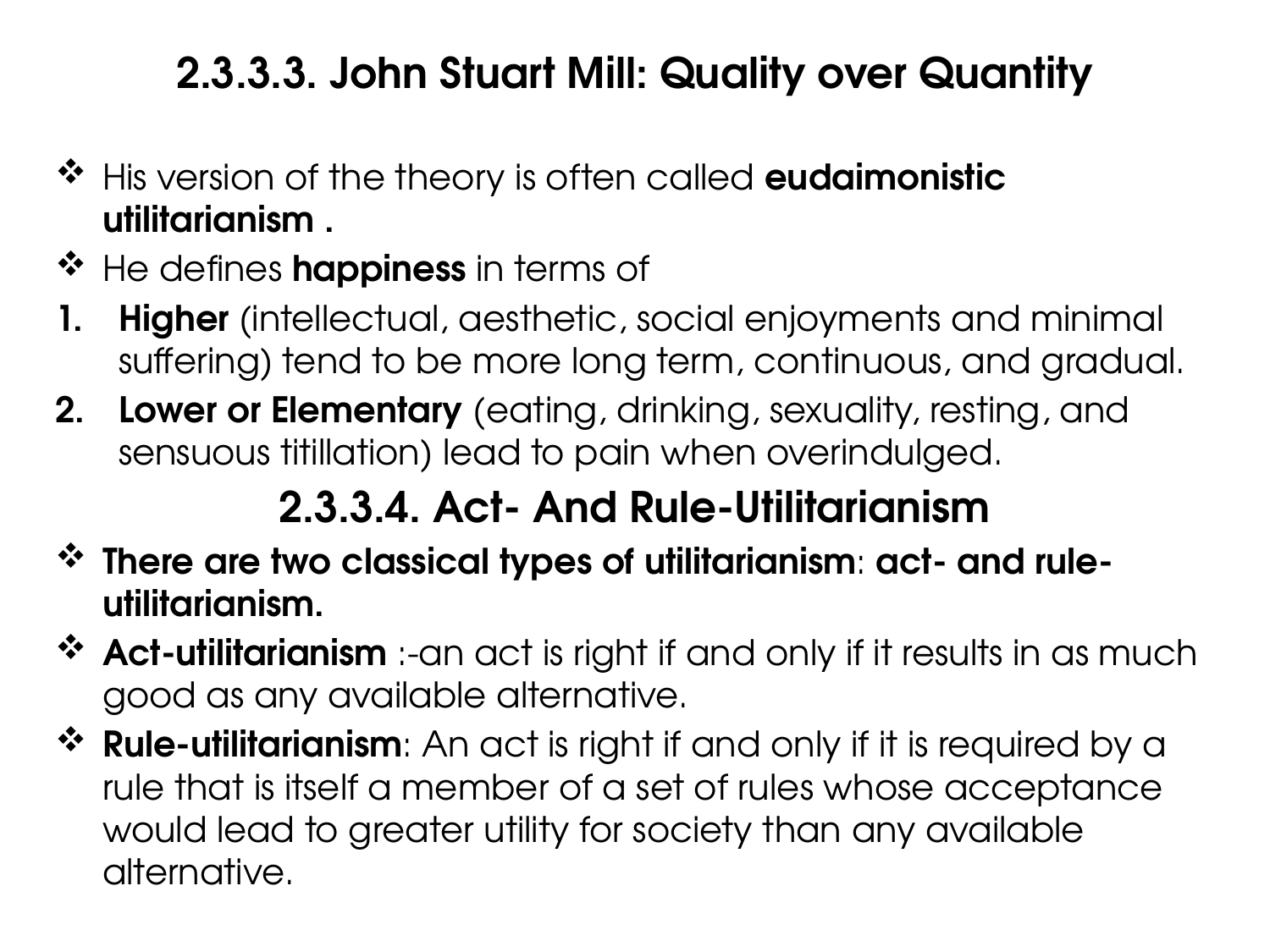

# 2.3.3.3. John Stuart Mill: Quality over Quantity
His version of the theory is often called eudaimonistic utilitarianism .
He defines happiness in terms of
Higher (intellectual, aesthetic, social enjoyments and minimal suffering) tend to be more long term, continuous, and gradual.
Lower or Elementary (eating, drinking, sexuality, resting, and sensuous titillation) lead to pain when overindulged.
2.3.3.4. Act- And Rule-Utilitarianism
There are two classical types of utilitarianism: act- and rule-utilitarianism.
Act-utilitarianism :-an act is right if and only if it results in as much good as any available alternative.
Rule-utilitarianism: An act is right if and only if it is required by a rule that is itself a member of a set of rules whose acceptance would lead to greater utility for society than any available alternative.